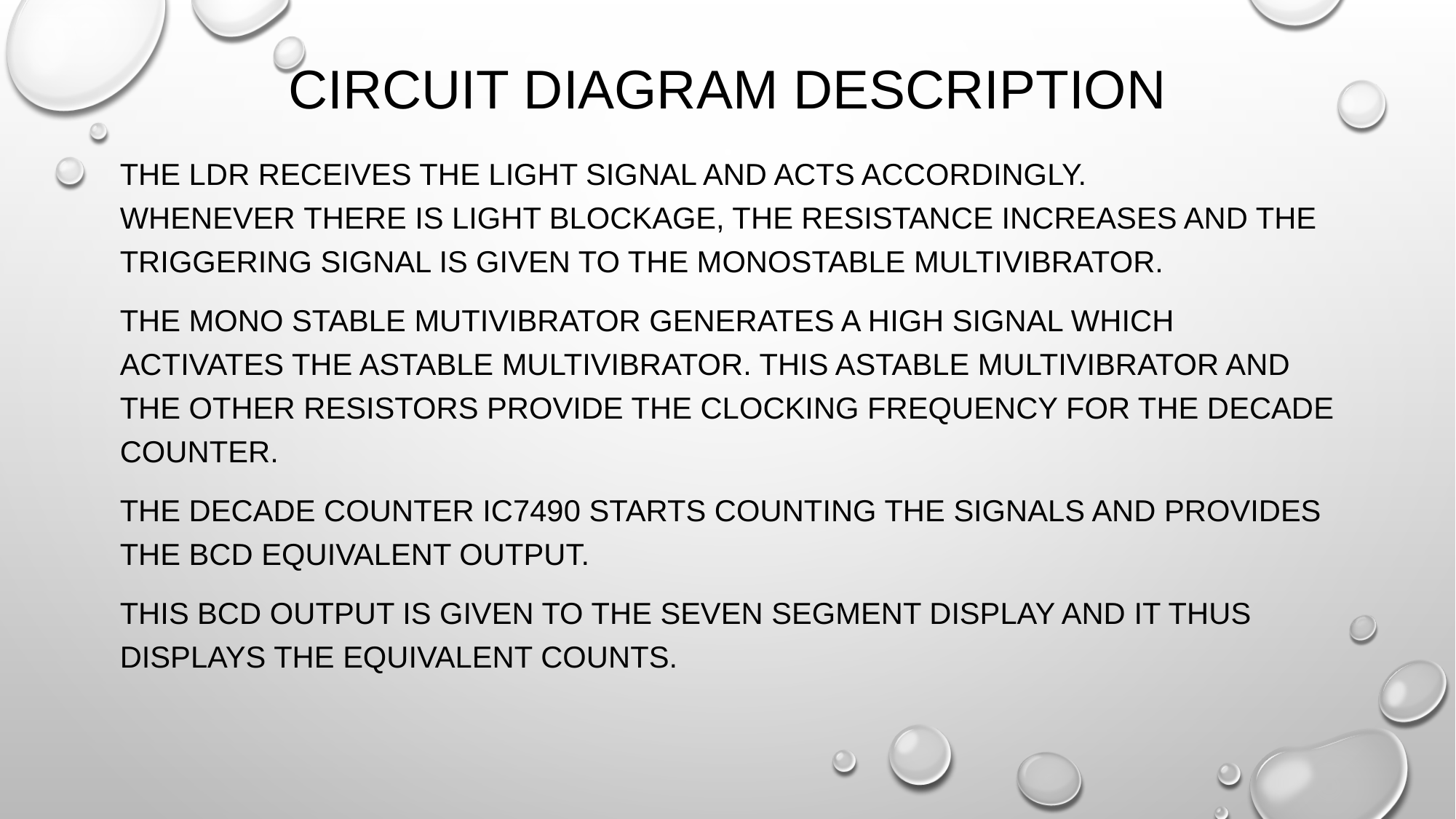

# CIRCUIT DIAGRAM DESCRIPTION
The LDR receives the light signal and acts accordingly. Whenever there is light blockage, the resistance increases and the triggering signal is given to the monostable multivibrator.
The mono stable mutivibrator generates a high signal which activates the astable multivibrator. This astable multivibrator and the other resistors provide the clocking frequency for the decade counter.
The decade counter IC7490 starts counting the signals and provides the BCD equivalent output.
This BCD output is given to the seven segment display and it thus displays the equivalent counts.